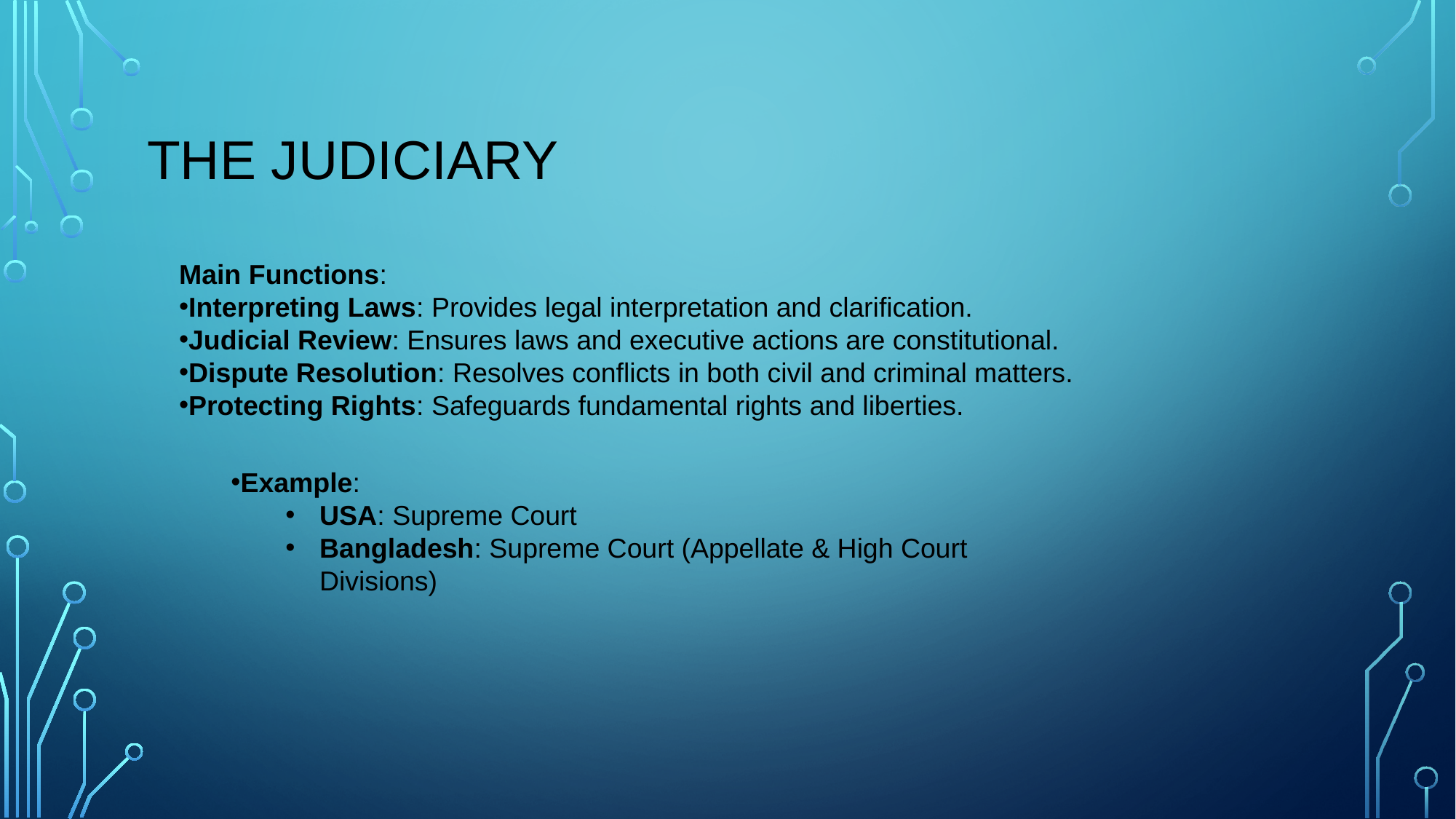

# The Judiciary
Main Functions:
Interpreting Laws: Provides legal interpretation and clarification.
Judicial Review: Ensures laws and executive actions are constitutional.
Dispute Resolution: Resolves conflicts in both civil and criminal matters.
Protecting Rights: Safeguards fundamental rights and liberties.

Example:
USA: Supreme Court
Bangladesh: Supreme Court (Appellate & High Court Divisions)